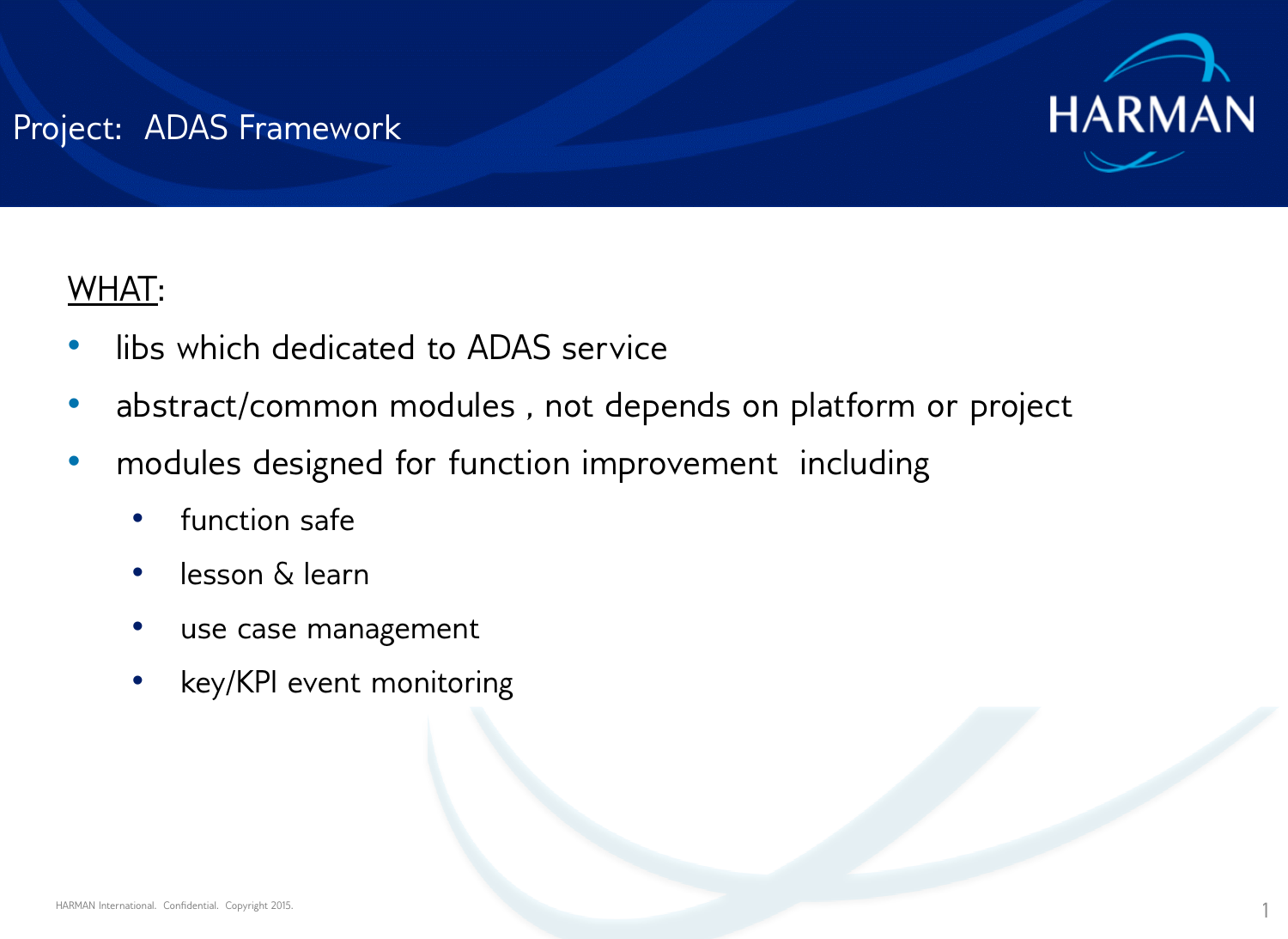

Project:  ADAS Framework
WHAT:
libs which dedicated to ADAS service
abstract/common modules , not depends on platform or project
modules designed for function improvement  including
function safe
lesson & learn
use case management
key/KPI event monitoring

1